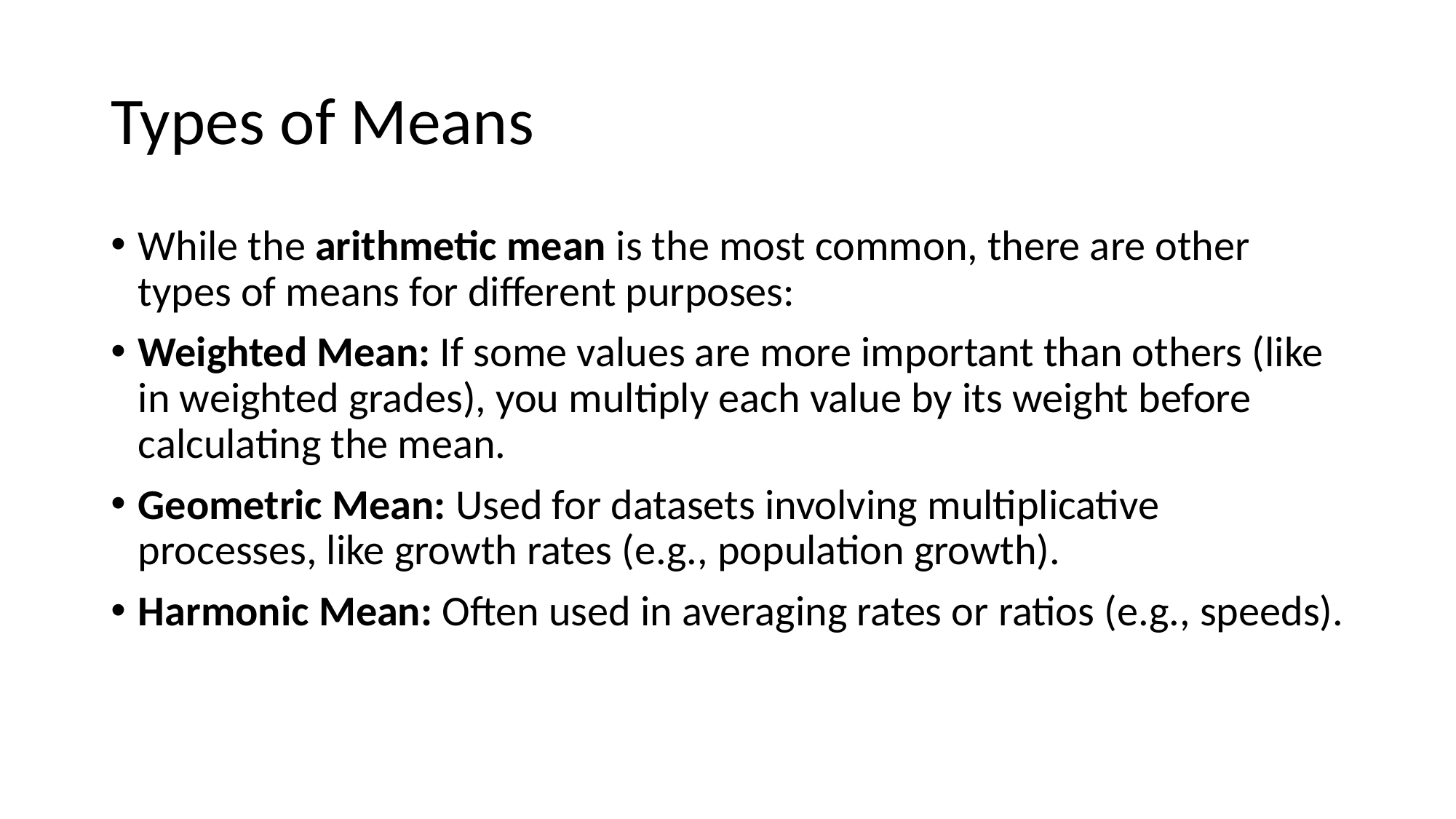

# Types of Means
While the arithmetic mean is the most common, there are other types of means for different purposes:
Weighted Mean: If some values are more important than others (like in weighted grades), you multiply each value by its weight before calculating the mean.
Geometric Mean: Used for datasets involving multiplicative processes, like growth rates (e.g., population growth).
Harmonic Mean: Often used in averaging rates or ratios (e.g., speeds).